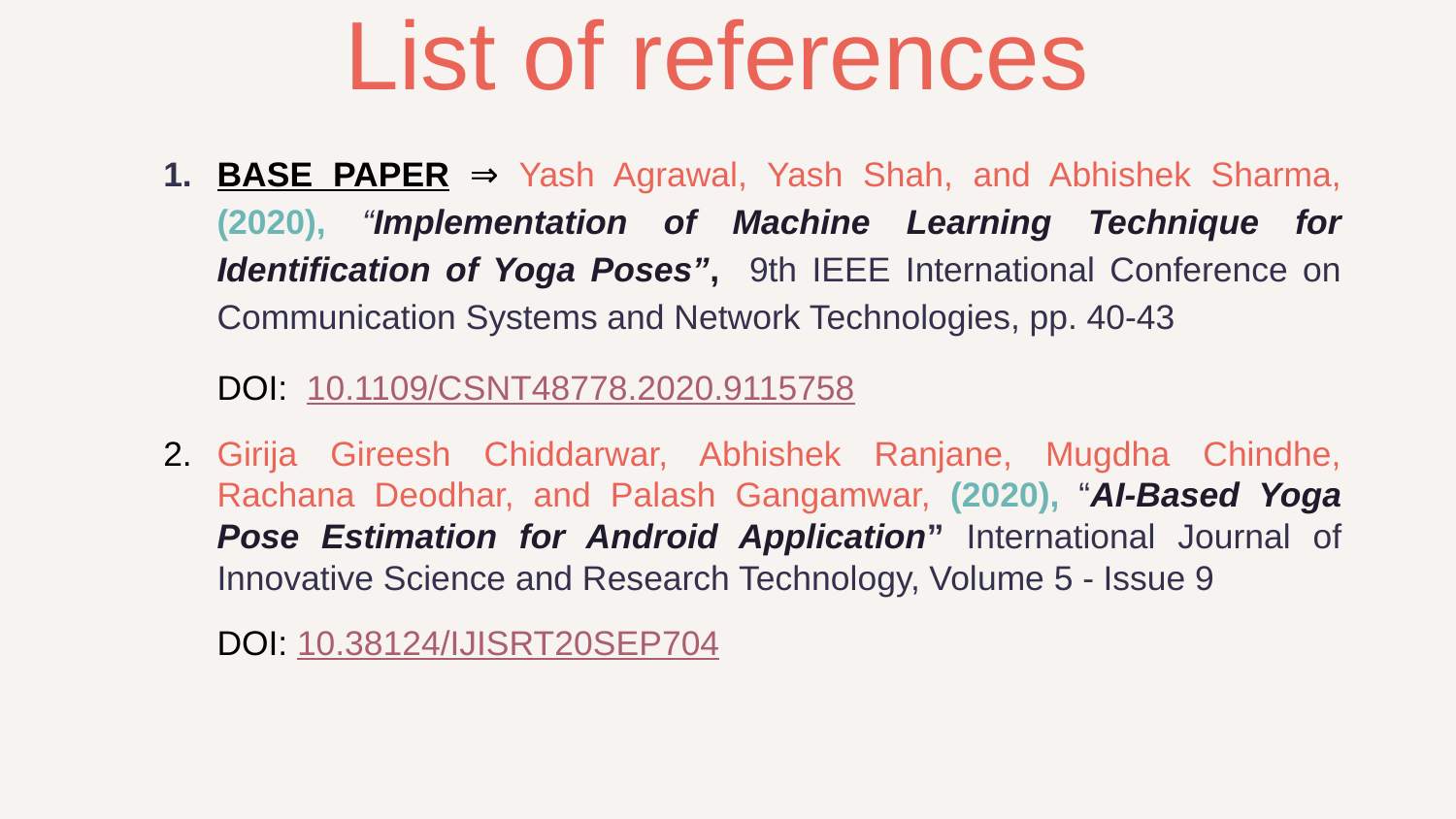

# List of references
BASE PAPER ⇒ Yash Agrawal, Yash Shah, and Abhishek Sharma, (2020), “Implementation of Machine Learning Technique for Identification of Yoga Poses”,  9th IEEE International Conference on Communication Systems and Network Technologies, pp. 40-43
DOI:  10.1109/CSNT48778.2020.9115758
Girija Gireesh Chiddarwar, Abhishek Ranjane, Mugdha Chindhe, Rachana Deodhar, and Palash Gangamwar, (2020), “AI-Based Yoga Pose Estimation for Android Application” International Journal of Innovative Science and Research Technology, Volume 5 - Issue 9
DOI: 10.38124/IJISRT20SEP704